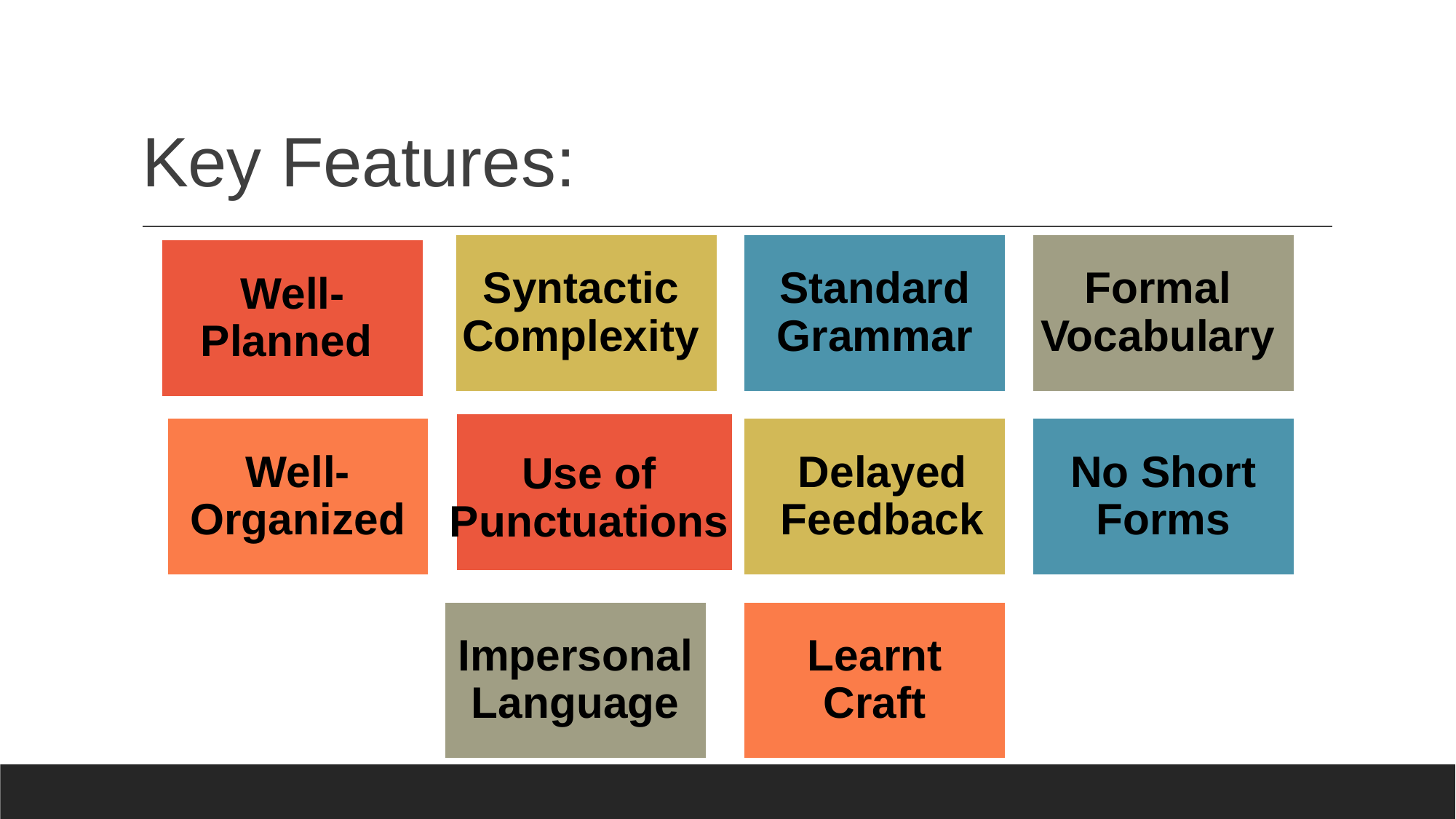

# Key Features:
Syntactic Complexity

Standard Grammar
Formal Vocabulary

Well-Planned

Well-Organized

Delayed Feedback

No Short Forms
Use of Punctuations

Learnt Craft

Impersonal Language